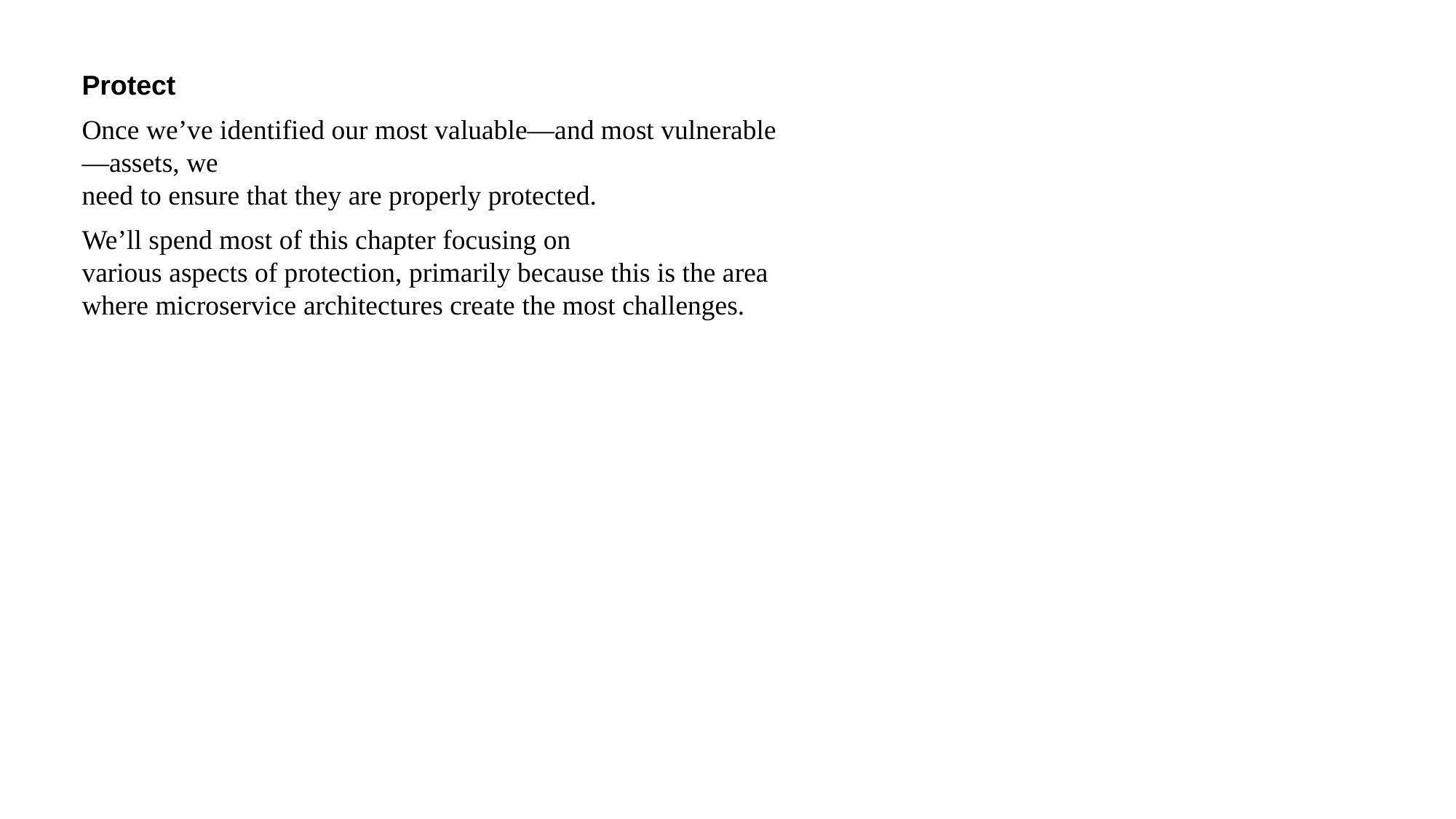

Protect
Once we’ve identified our most valuable—and most vulnerable—assets, we
need to ensure that they are properly protected.
We’ll spend most of this chapter focusing on
various aspects of protection, primarily because this is the area where microservice architectures create the most challenges.